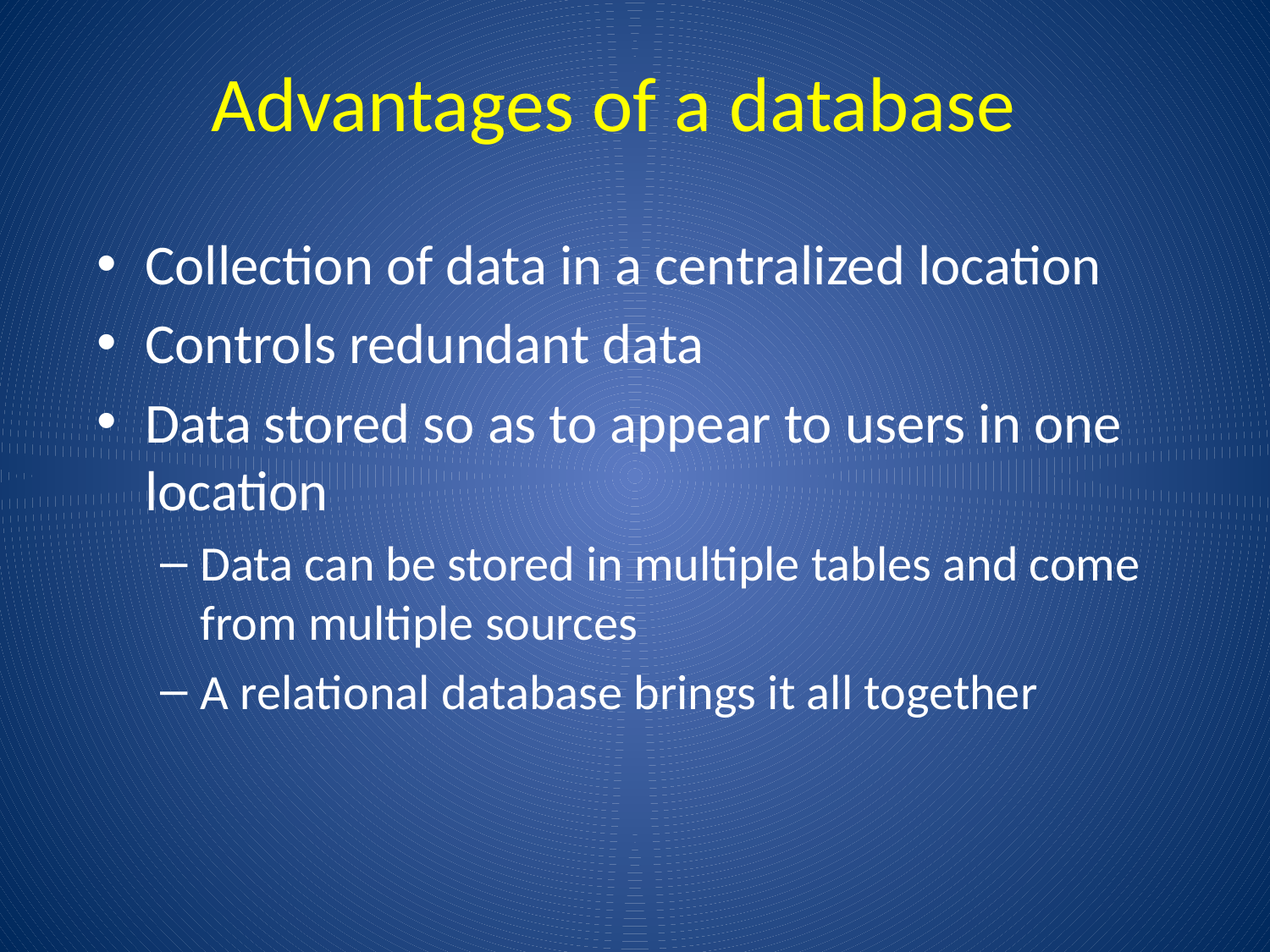

Advantages of a database
Collection of data in a centralized location
Controls redundant data
Data stored so as to appear to users in one location
Data can be stored in multiple tables and come from multiple sources
A relational database brings it all together